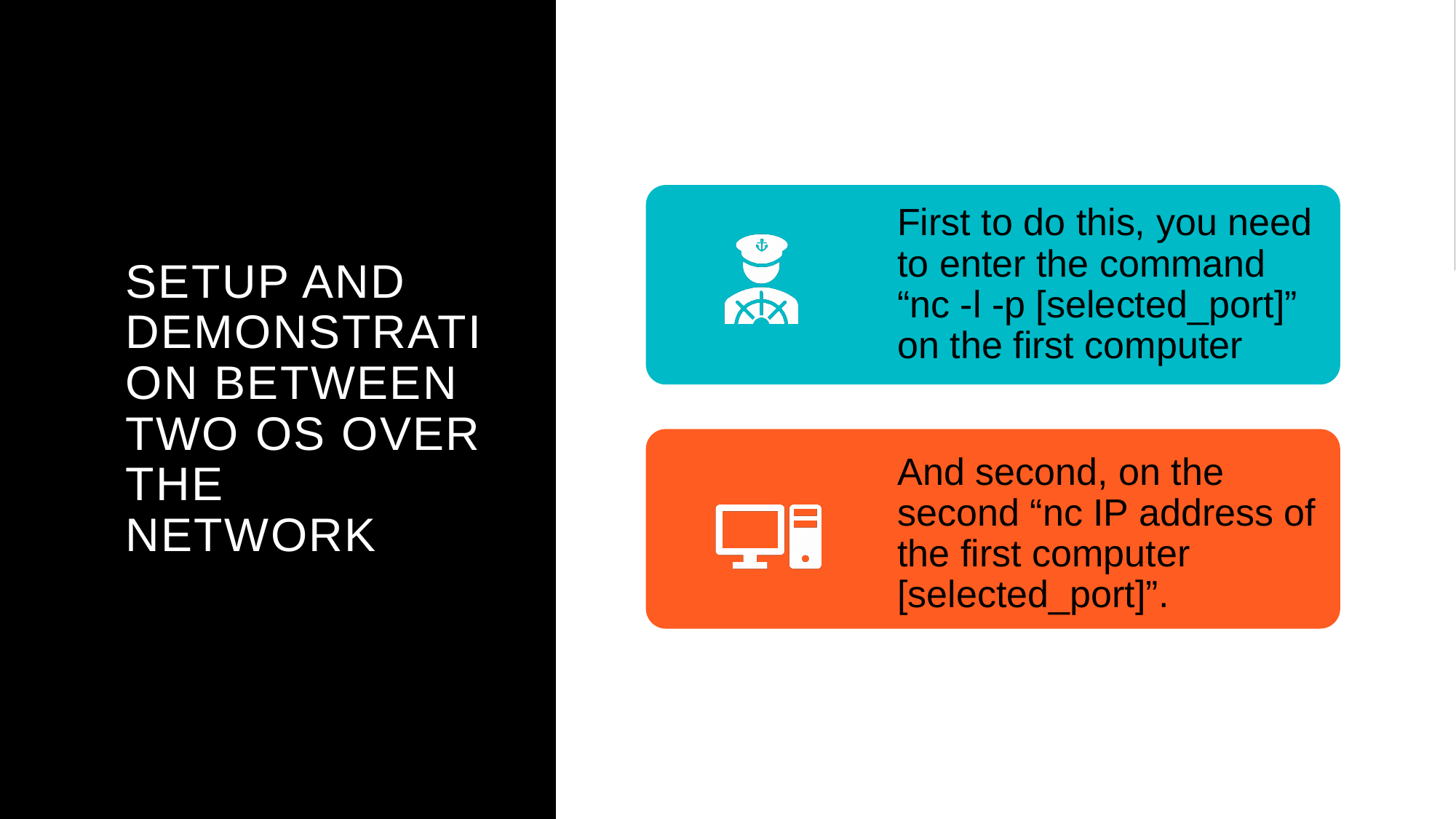

# Setup and demonstration between two OS over the network
First to do this, you need to enter the command “nc -l -p [selected_port]” on the first computer
And second, on the second “nc IP address of the first computer [selected_port]”.